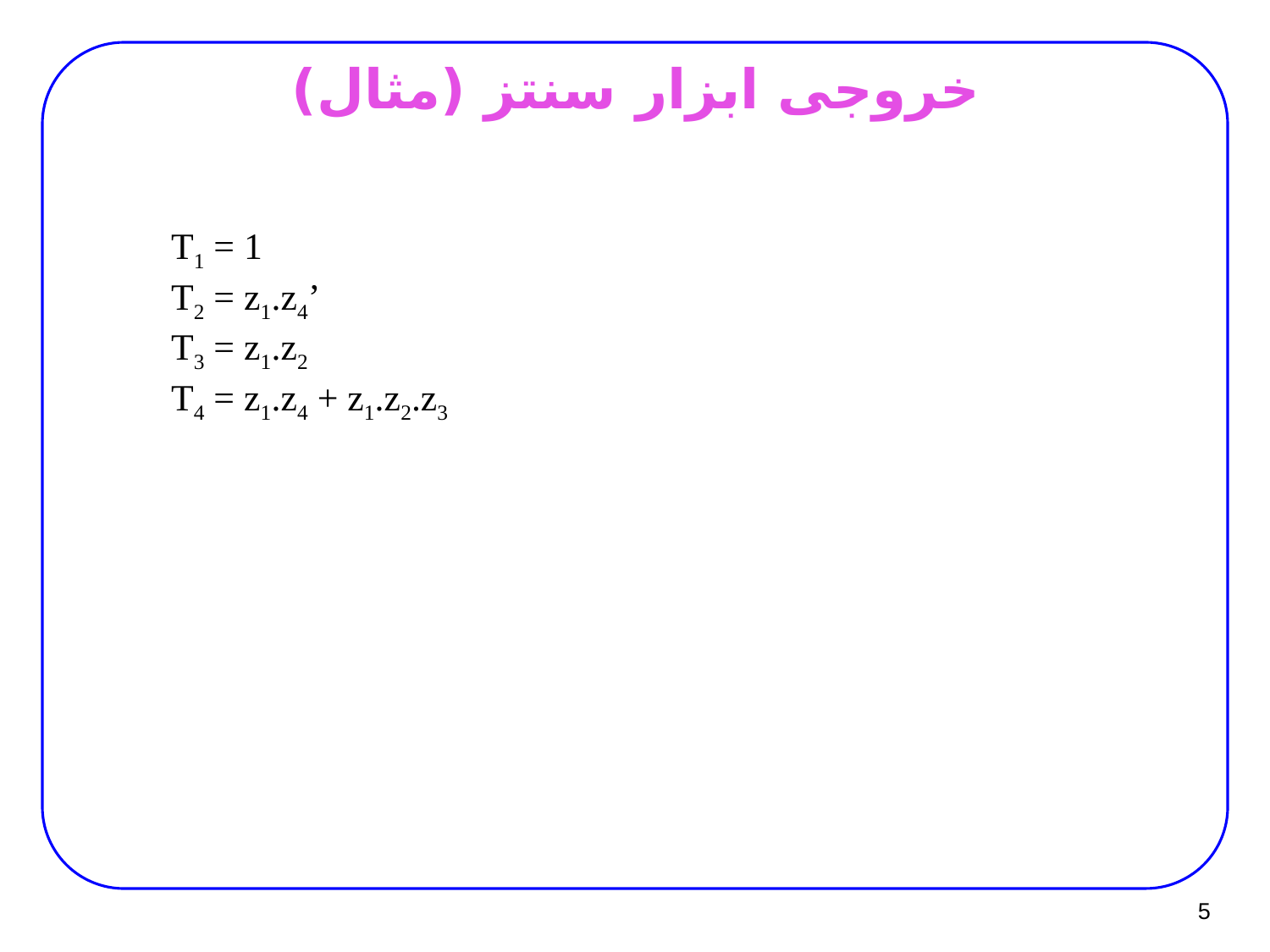

خروجی ابزار سنتز (مثال)
T1 = 1
T2 = z1.z4’
T3 = z1.z2
T4 = z1.z4 + z1.z2.z3

5